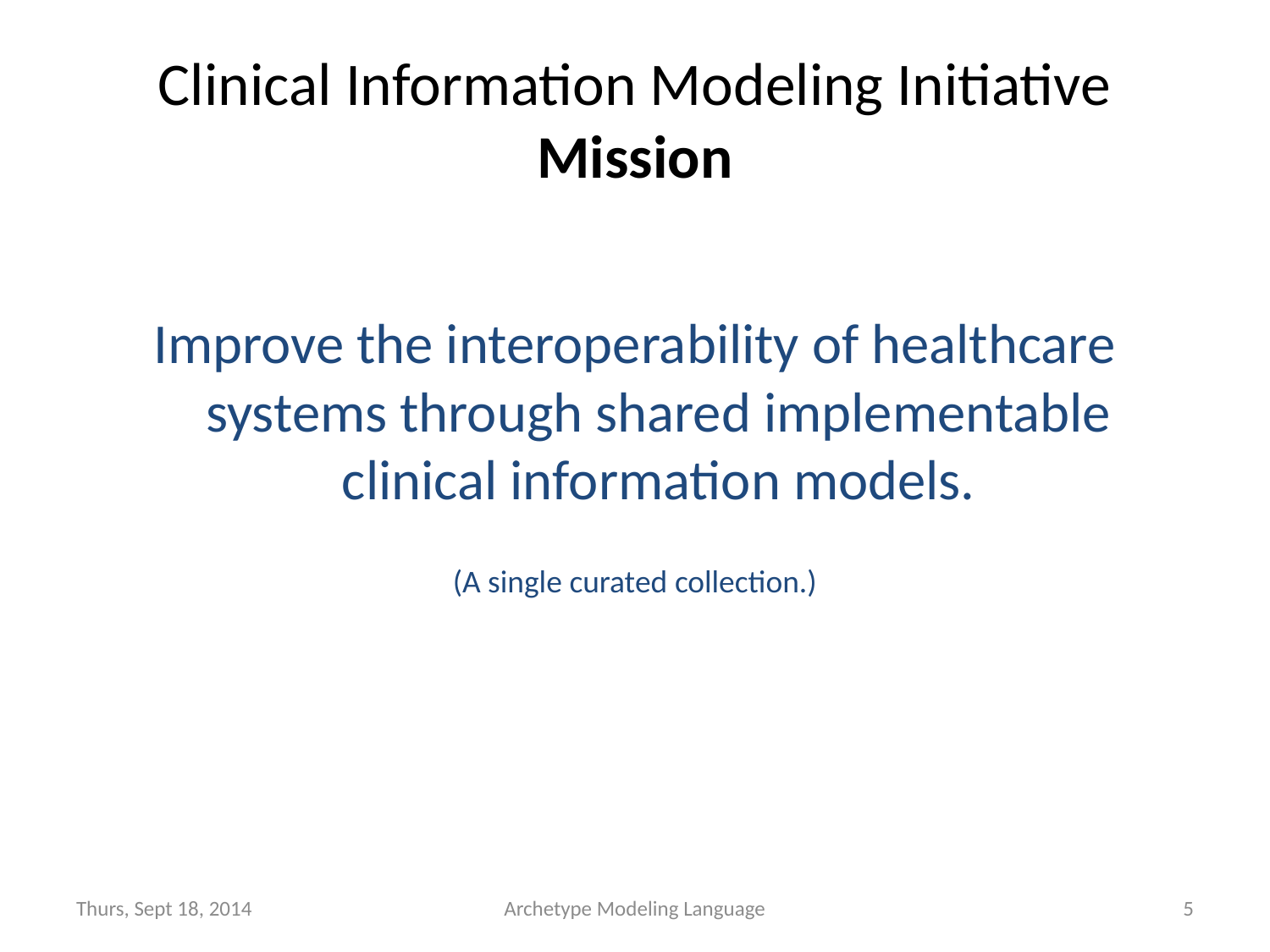

# Clinical Information Modeling Initiative Mission

Improve the interoperability of healthcare systems through shared implementable clinical information models.

(A single curated collection.)

Thurs, Sept 18, 2014
Archetype Modeling Language
5